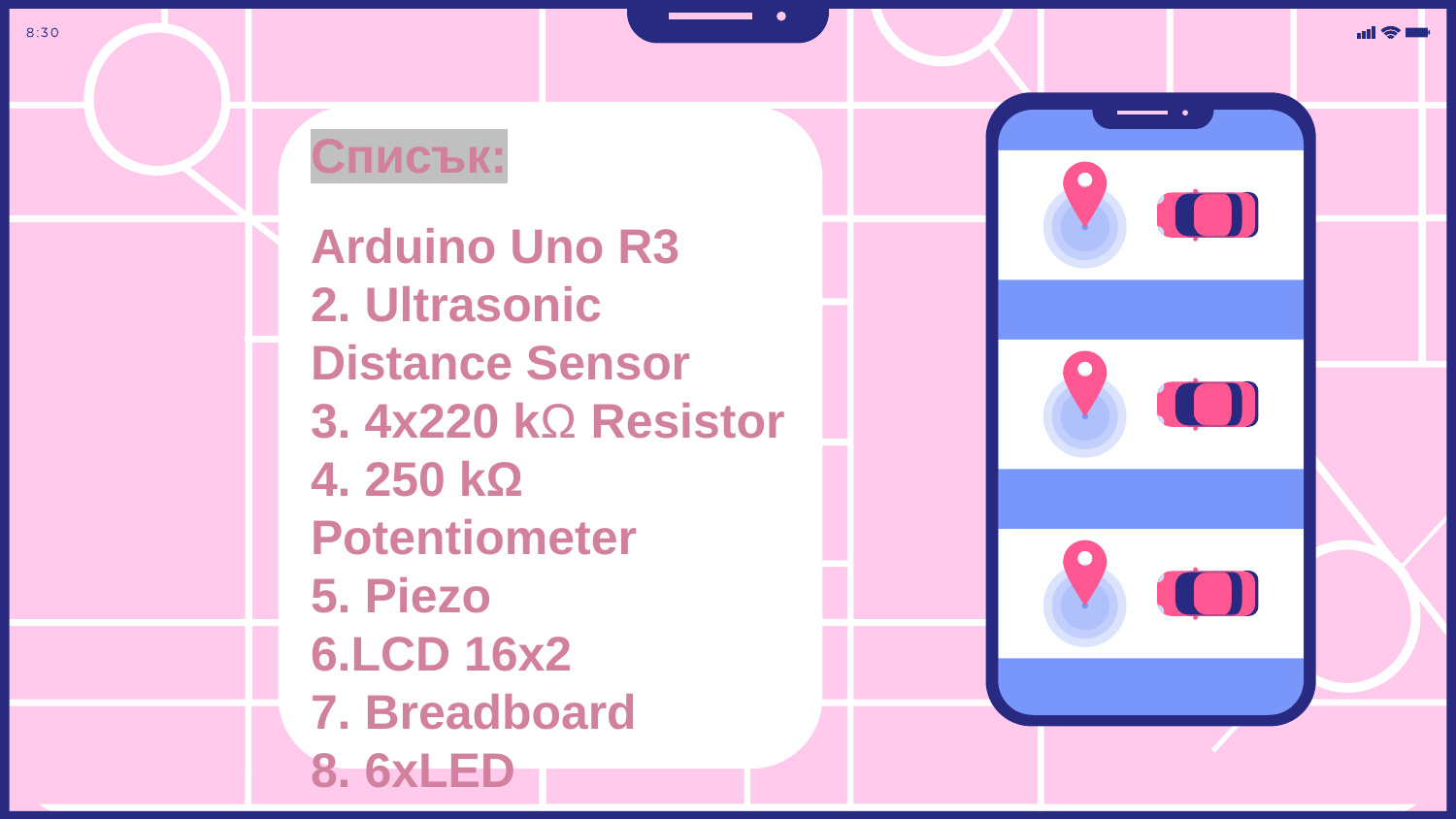

Списък:
Arduino Uno R3
2. Ultrasonic Distance Sensor
3. 4x220 kΩ Resistor
4. 250 kΩ Potentiometer
5. Piezo
6.LCD 16x2
7. Breadboard
8. 6xLED